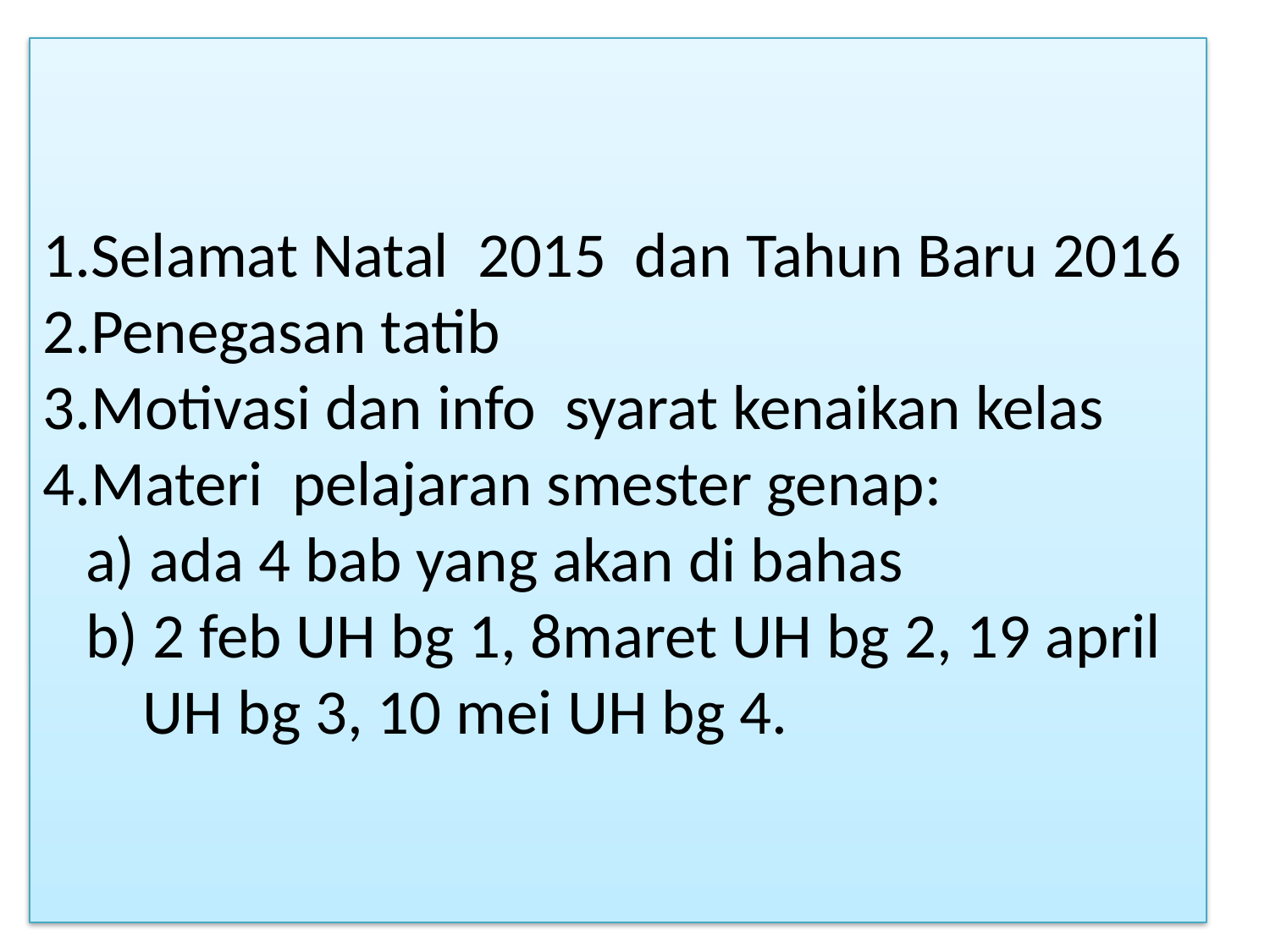

# 1.Selamat Natal  2015  dan Tahun Baru 2016 2.Penegasan tatib 3.Motivasi dan info  syarat kenaikan kelas 4.Materi  pelajaran smester genap: a) ada 4 bab yang akan di bahas b) 2 feb UH bg 1, 8maret UH bg 2, 19 april UH bg 3, 10 mei UH bg 4.